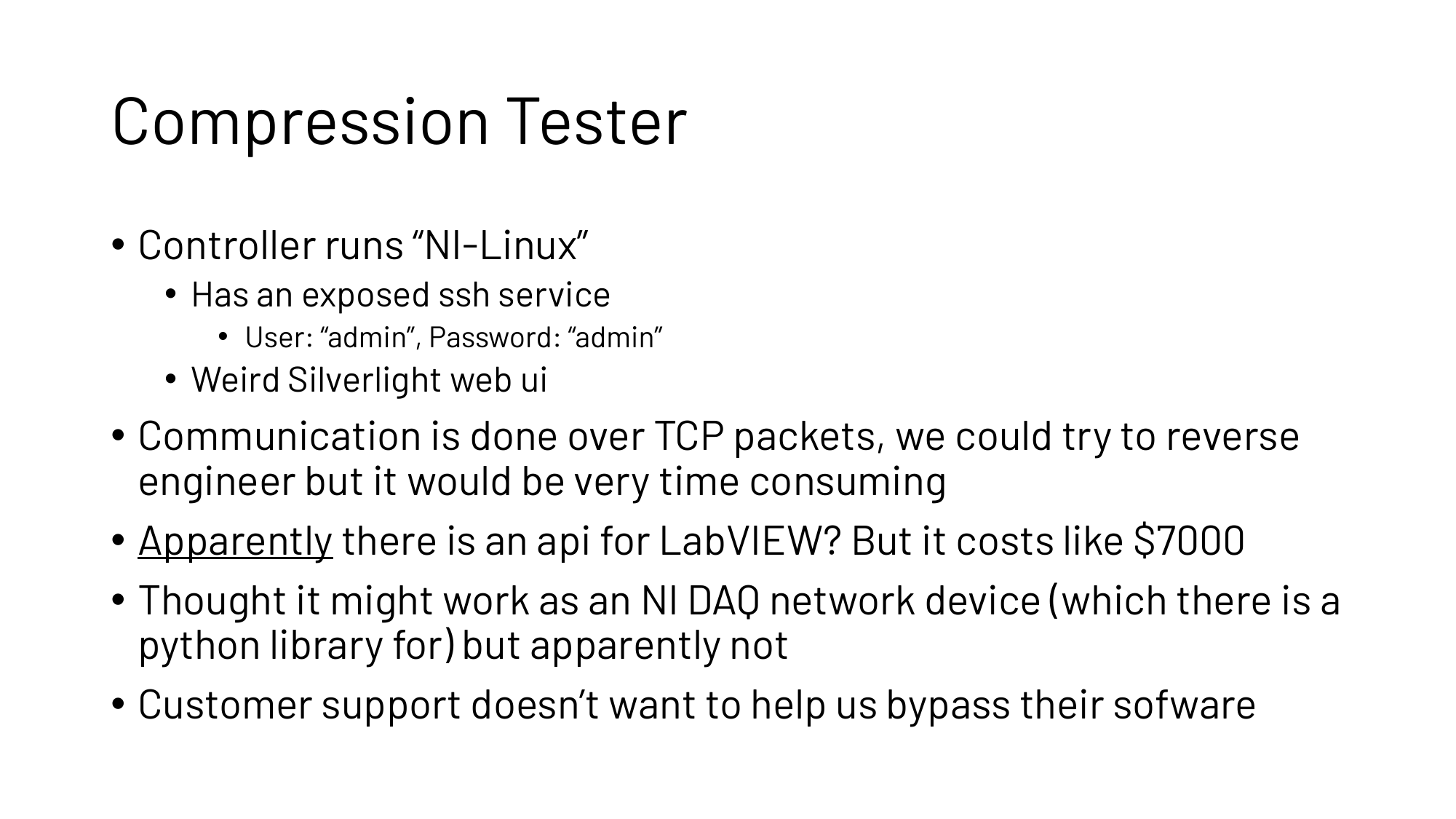

# Compression Tester
Controller runs “NI-Linux”
Has an exposed ssh service
User: “admin”, Password: “admin”
Weird Silverlight web ui
Communication is done over TCP packets, we could try to reverse engineer but it would be very time consuming
Apparently there is an api for LabVIEW? But it costs like $7000
Thought it might work as an NI DAQ network device (which there is a python library for) but apparently not
Customer support doesn’t want to help us bypass their sofware